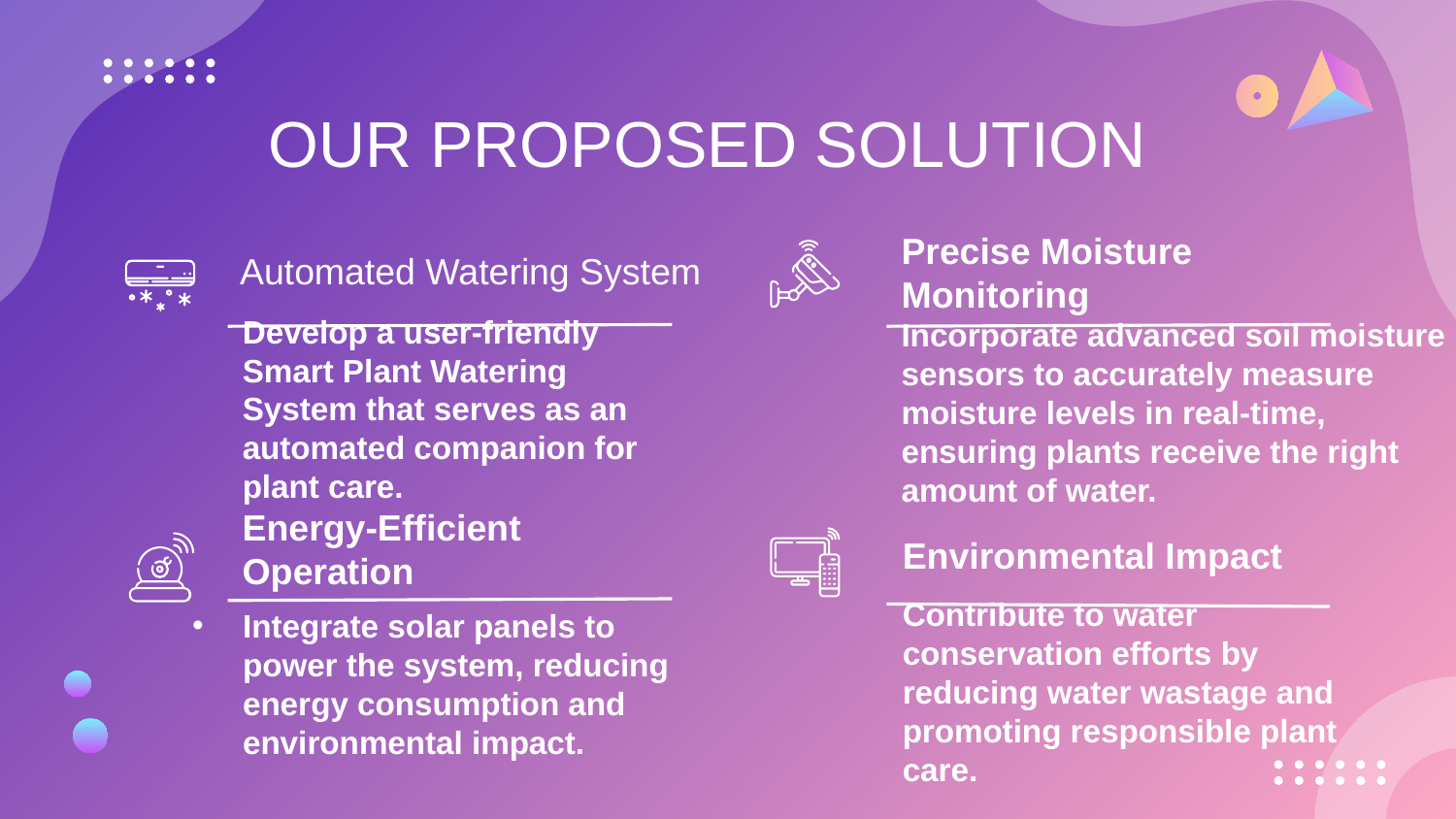

OUR PROPOSED SOLUTION
Precise Moisture Monitoring
# Automated Watering System

Incorporate advanced soil moisture sensors to accurately measure moisture levels in real-time, ensuring plants receive the right amount of water.
Develop a user-friendly Smart Plant Watering System that serves as an automated companion for plant care.
Energy-Efficient Operation
Environmental Impact

Contribute to water conservation efforts by reducing water wastage and promoting responsible plant care.
Integrate solar panels to power the system, reducing energy consumption and environmental impact.